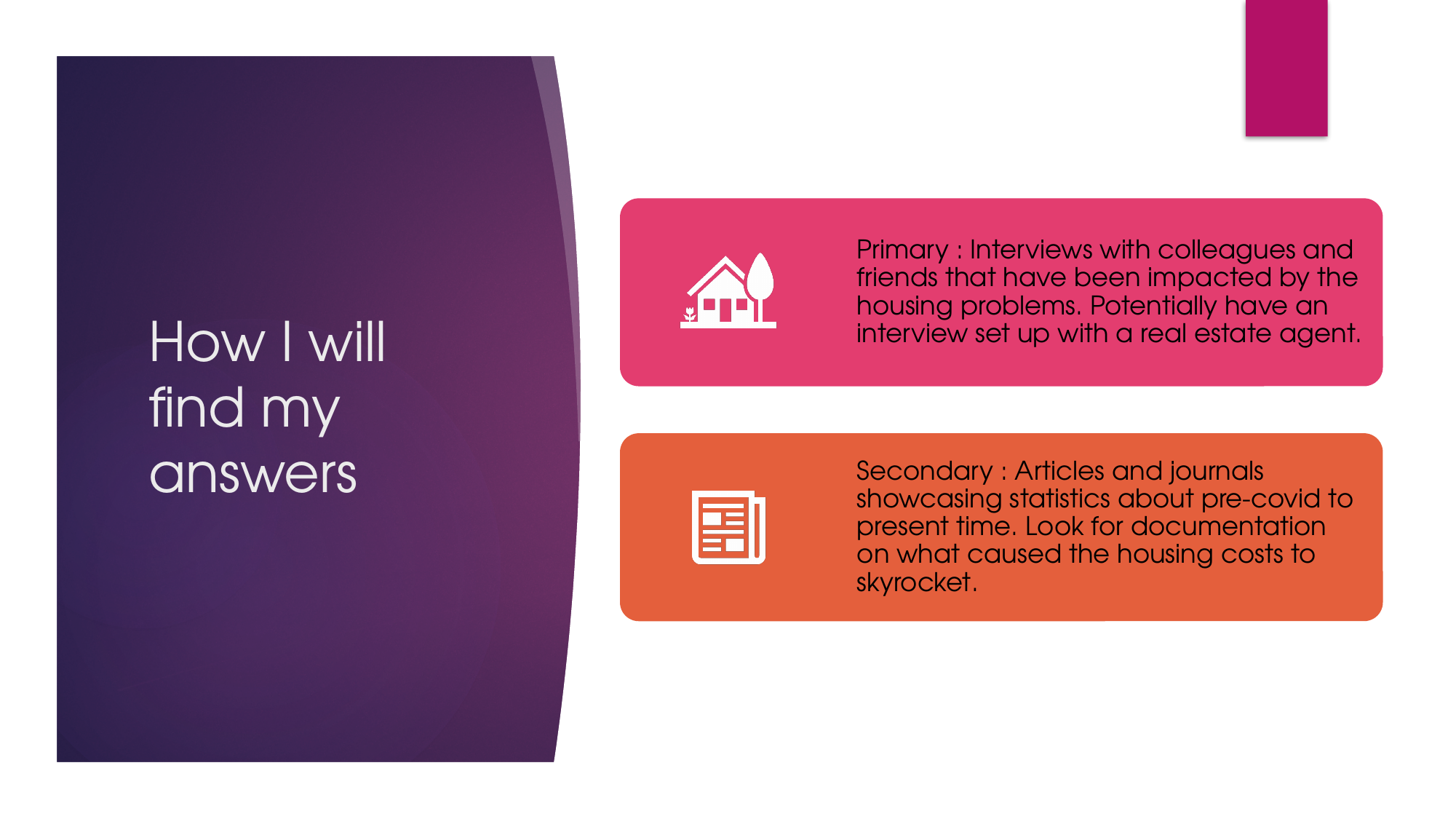

Primary : Interviews with colleagues and friends that have been impacted by the housing problems. Potentially have an interview set up with a real estate agent.
Secondary : Articles and journals showcasing statistics about pre-covid to present time. Look for documentation on what caused the housing costs to skyrocket.
# How I will find my answers